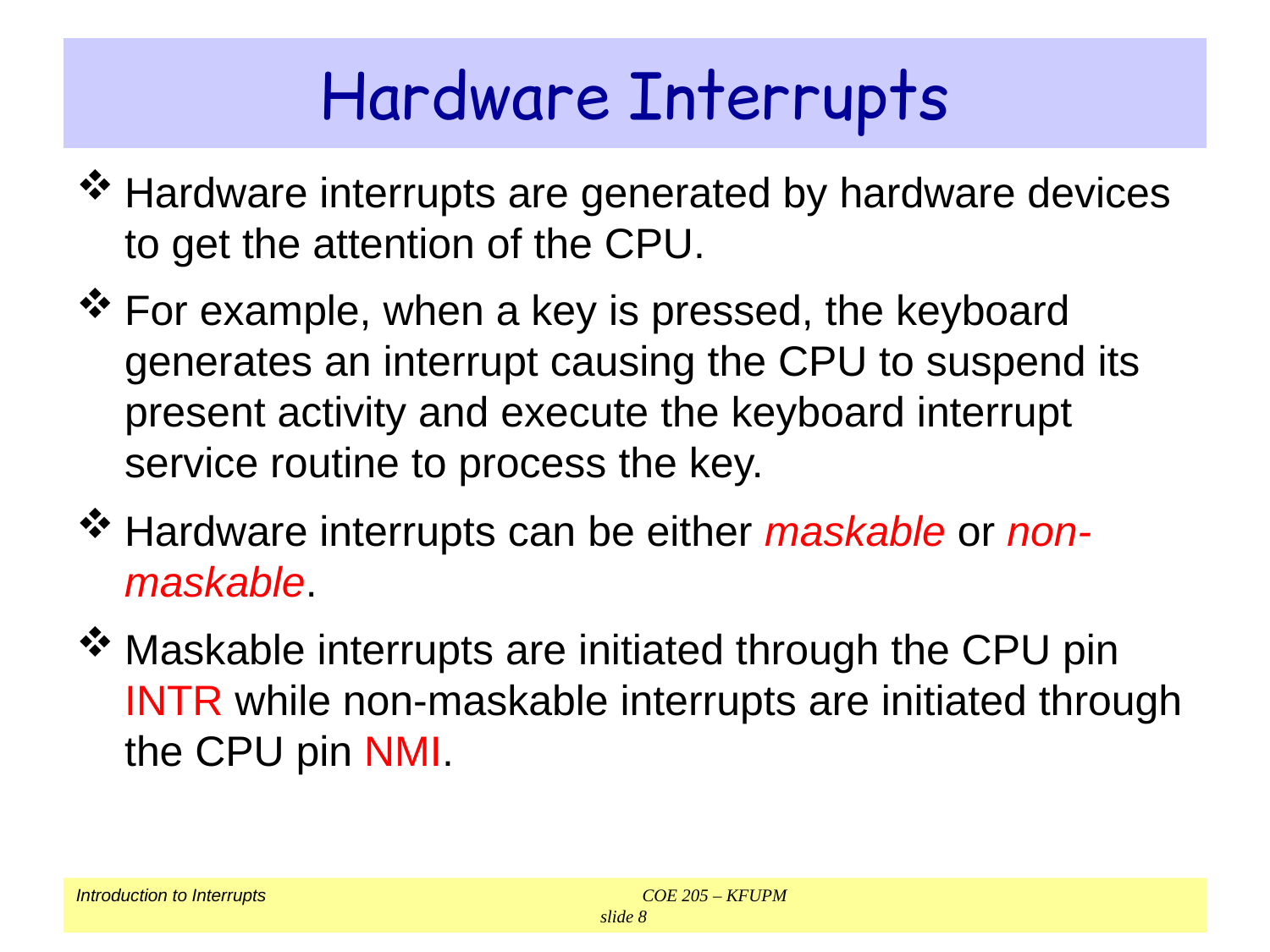

# Hardware Interrupts
Hardware interrupts are generated by hardware devices to get the attention of the CPU.
For example, when a key is pressed, the keyboard generates an interrupt causing the CPU to suspend its present activity and execute the keyboard interrupt service routine to process the key.
Hardware interrupts can be either maskable or non-maskable.
Maskable interrupts are initiated through the CPU pin INTR while non-maskable interrupts are initiated through the CPU pin NMI.